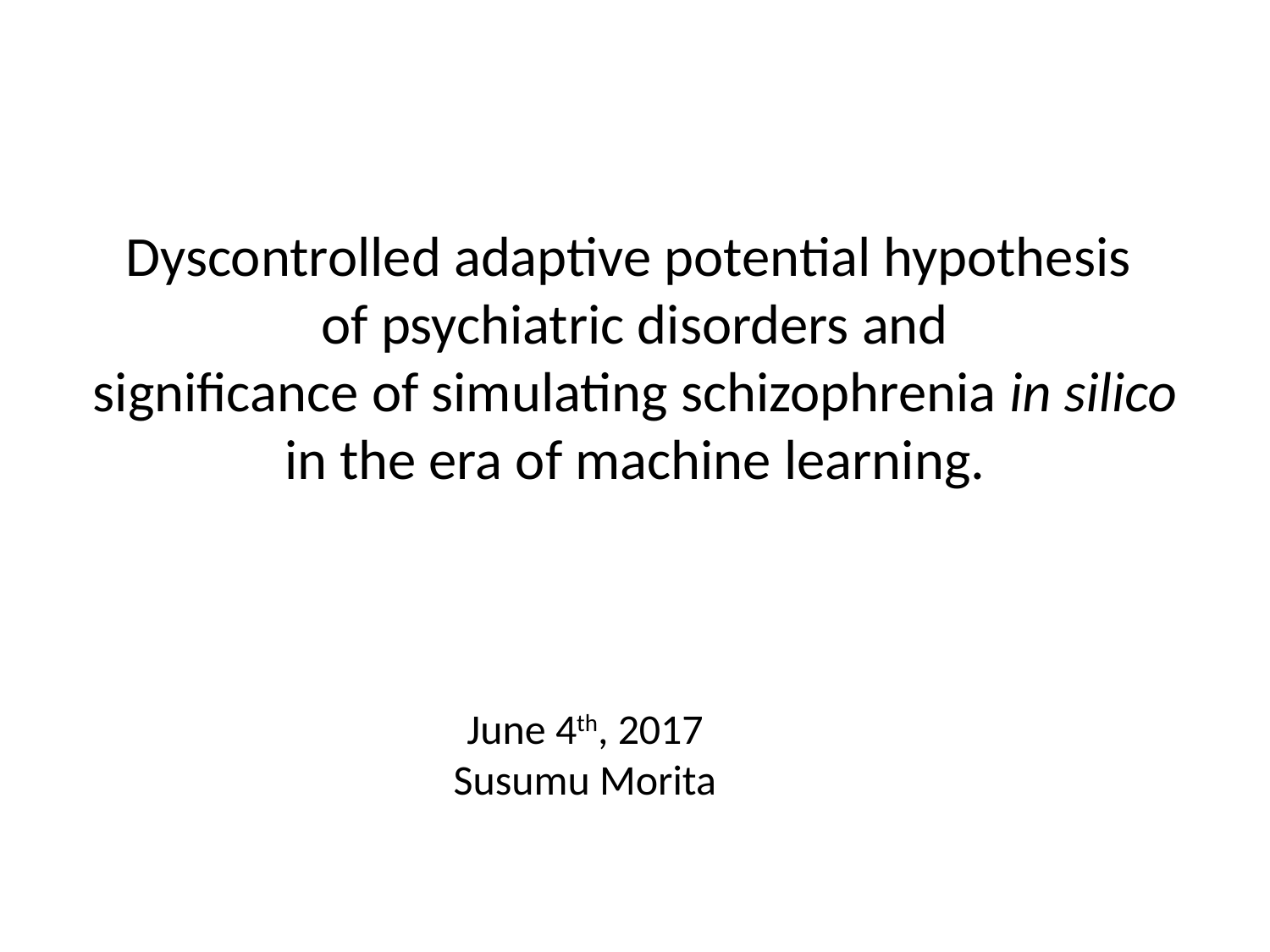

# Dyscontrolled adaptive potential hypothesis of psychiatric disorders and significance of simulating schizophrenia in silico in the era of machine learning.
June 4th, 2017
Susumu Morita